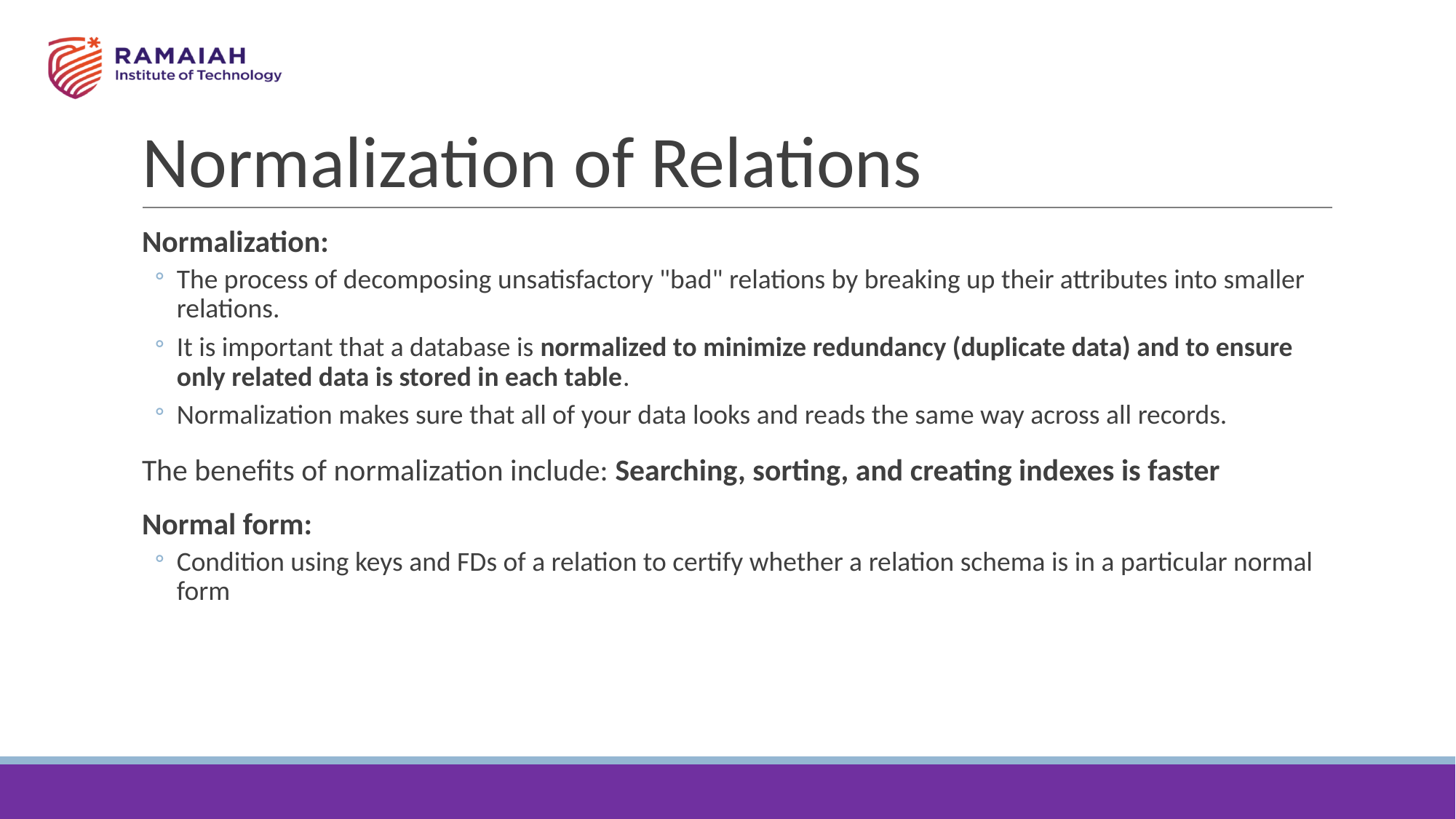

# Normalization of Relations
Normalization:
The process of decomposing unsatisfactory "bad" relations by breaking up their attributes into smaller relations.
It is important that a database is normalized to minimize redundancy (duplicate data) and to ensure only related data is stored in each table.
Normalization makes sure that all of your data looks and reads the same way across all records.
The benefits of normalization include: Searching, sorting, and creating indexes is faster
Normal form:
Condition using keys and FDs of a relation to certify whether a relation schema is in a particular normal form